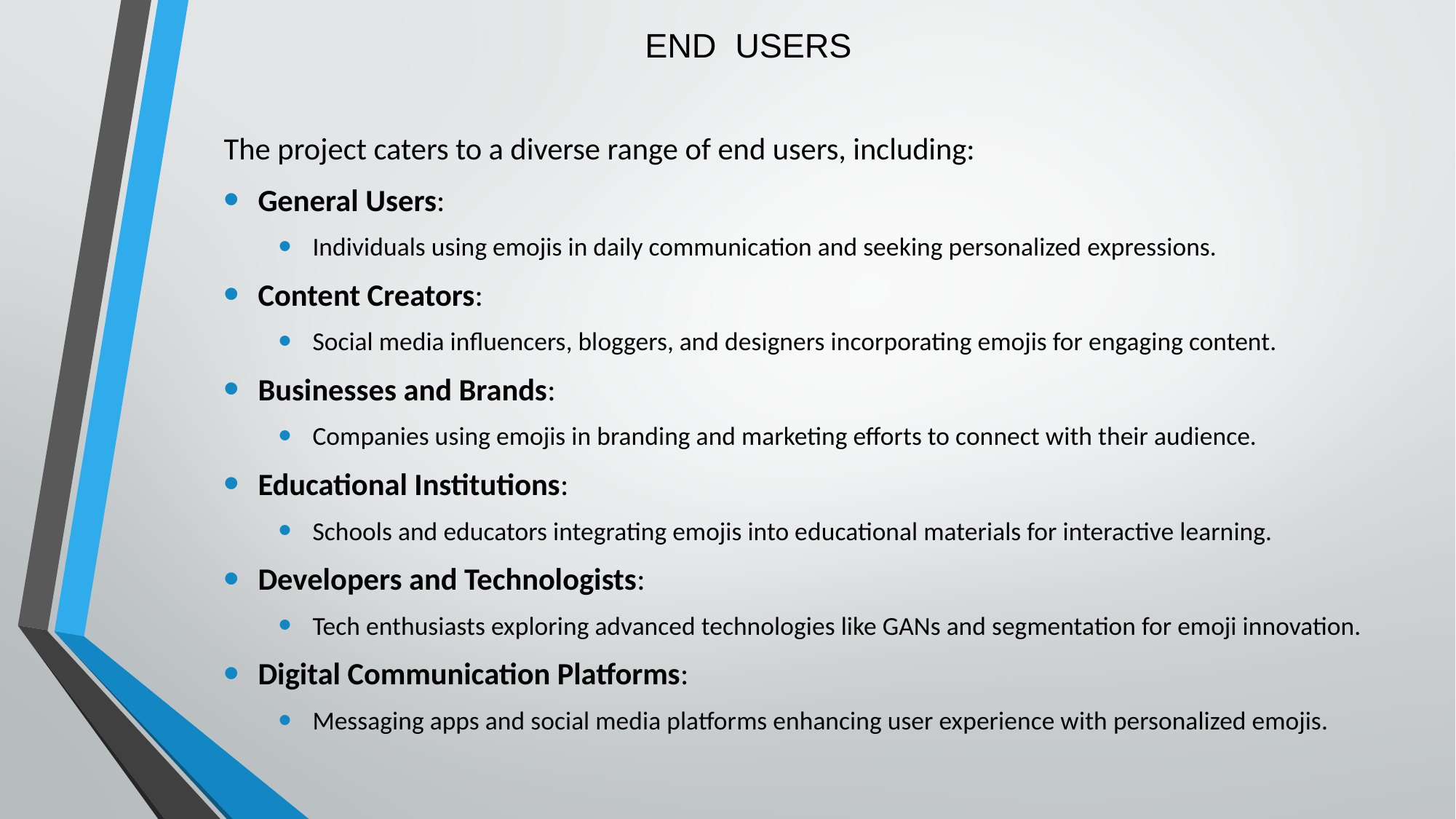

# END  USERS
The project caters to a diverse range of end users, including:
General Users:
Individuals using emojis in daily communication and seeking personalized expressions.
Content Creators:
Social media influencers, bloggers, and designers incorporating emojis for engaging content.
Businesses and Brands:
Companies using emojis in branding and marketing efforts to connect with their audience.
Educational Institutions:
Schools and educators integrating emojis into educational materials for interactive learning.
Developers and Technologists:
Tech enthusiasts exploring advanced technologies like GANs and segmentation for emoji innovation.
Digital Communication Platforms:
Messaging apps and social media platforms enhancing user experience with personalized emojis.